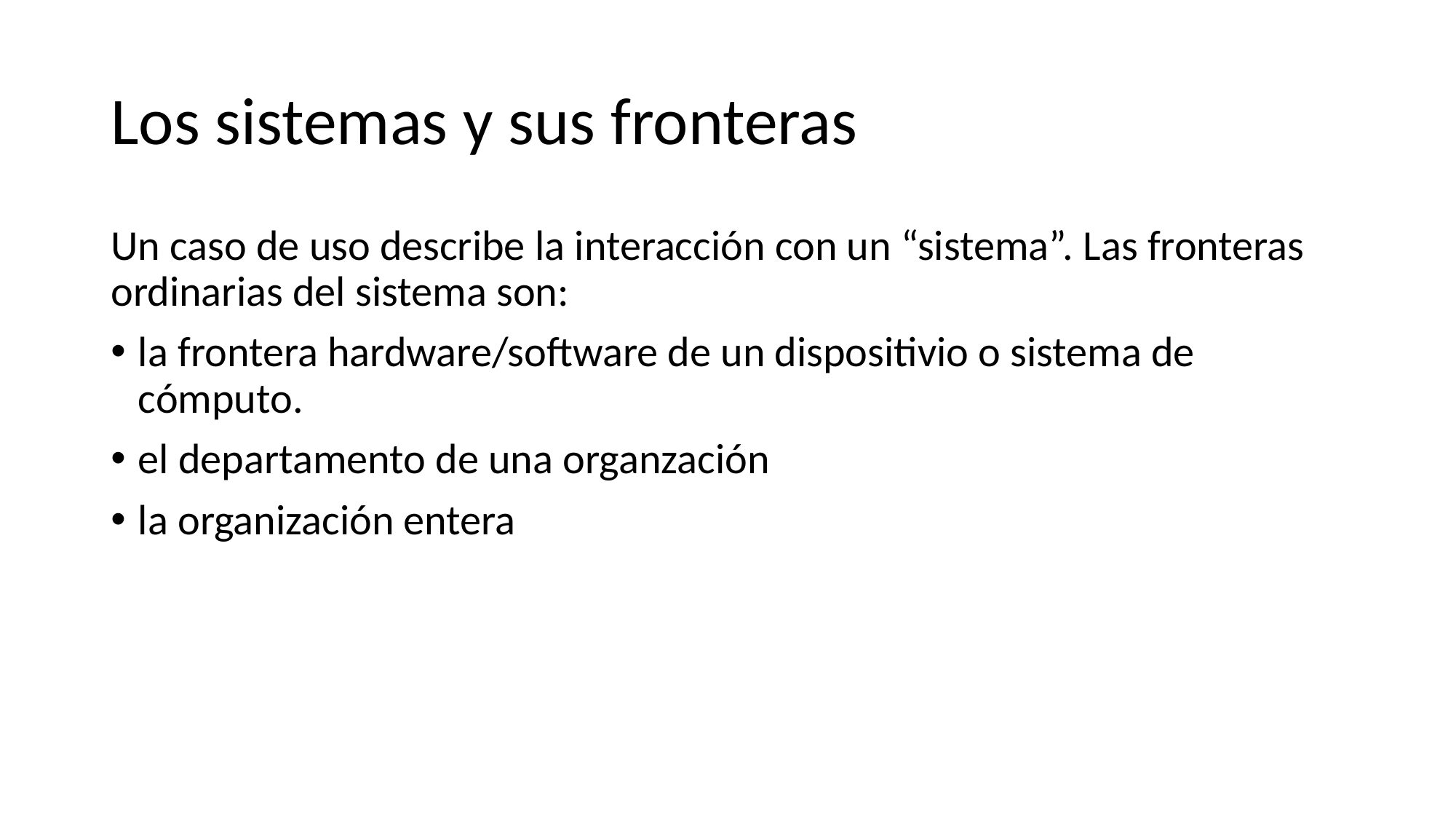

# Los sistemas y sus fronteras
Un caso de uso describe la interacción con un “sistema”. Las fronteras ordinarias del sistema son:
la frontera hardware/software de un dispositivio o sistema de cómputo.
el departamento de una organzación
la organización entera